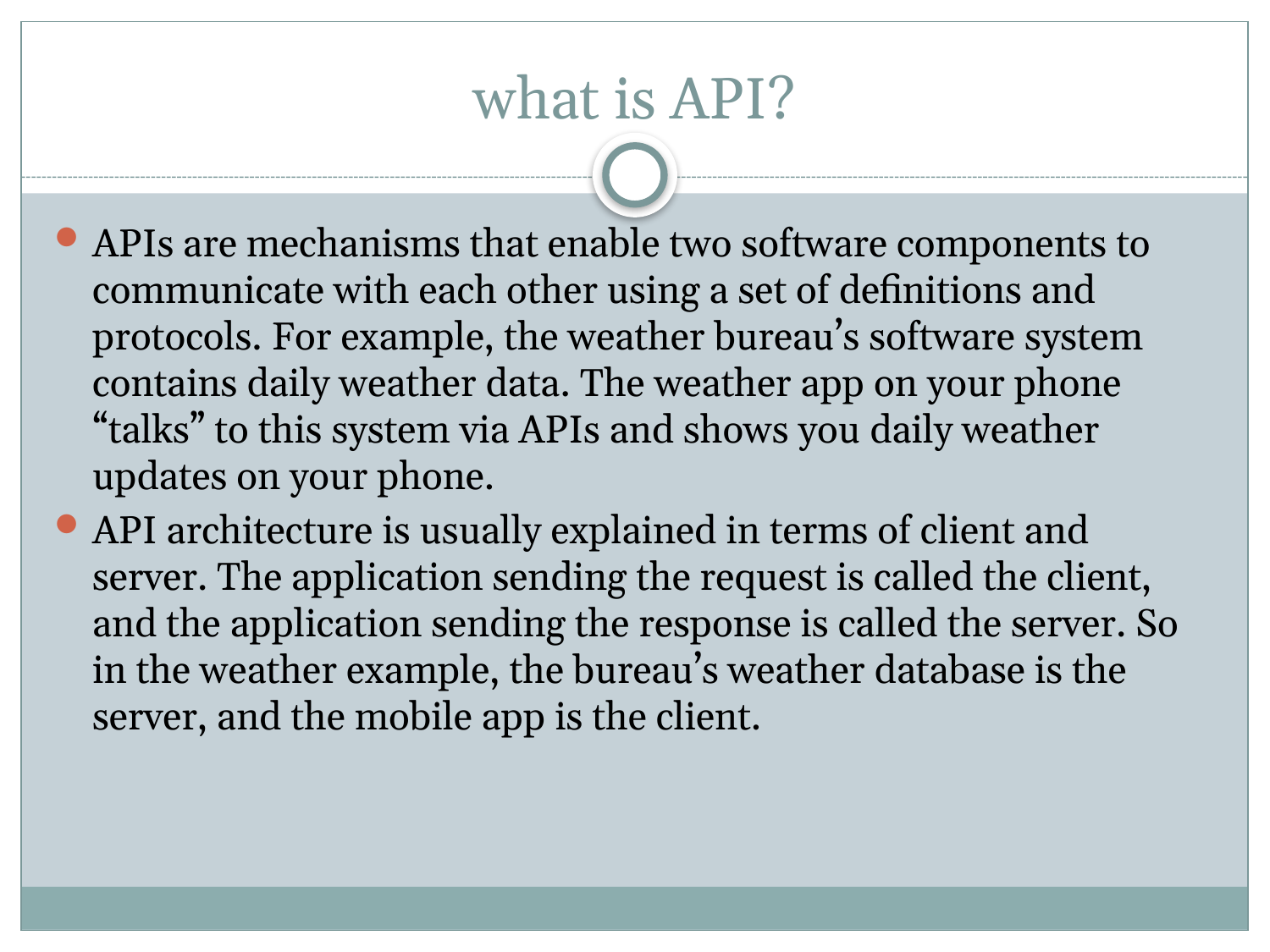

# what is API?
APIs are mechanisms that enable two software components to communicate with each other using a set of definitions and protocols. For example, the weather bureau’s software system contains daily weather data. The weather app on your phone “talks” to this system via APIs and shows you daily weather updates on your phone.
API architecture is usually explained in terms of client and server. The application sending the request is called the client, and the application sending the response is called the server. So in the weather example, the bureau’s weather database is the server, and the mobile app is the client.